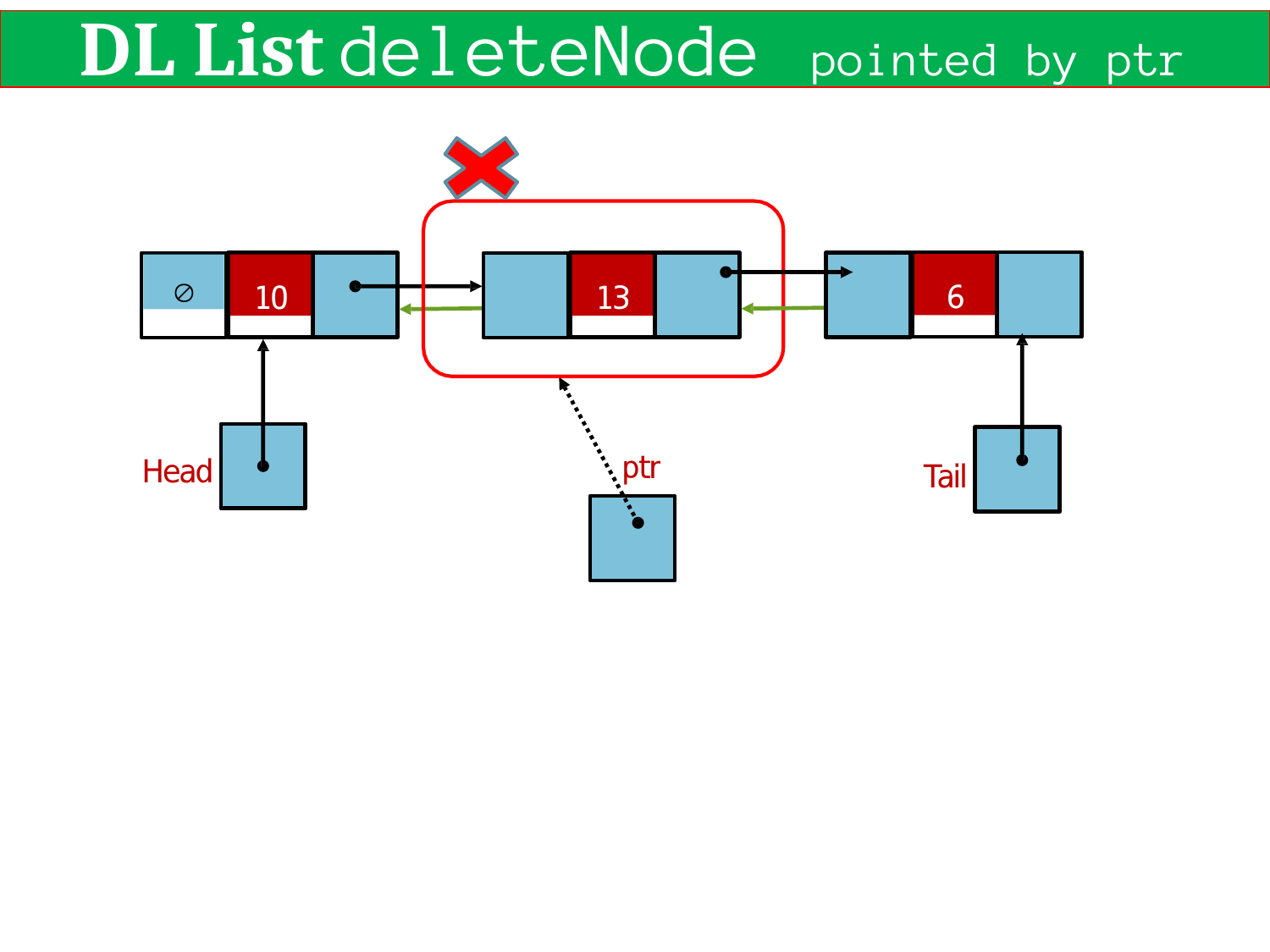

# DL List deleteNode

pointed by ptr

6
∅
10
13

ptr
Head
Tail